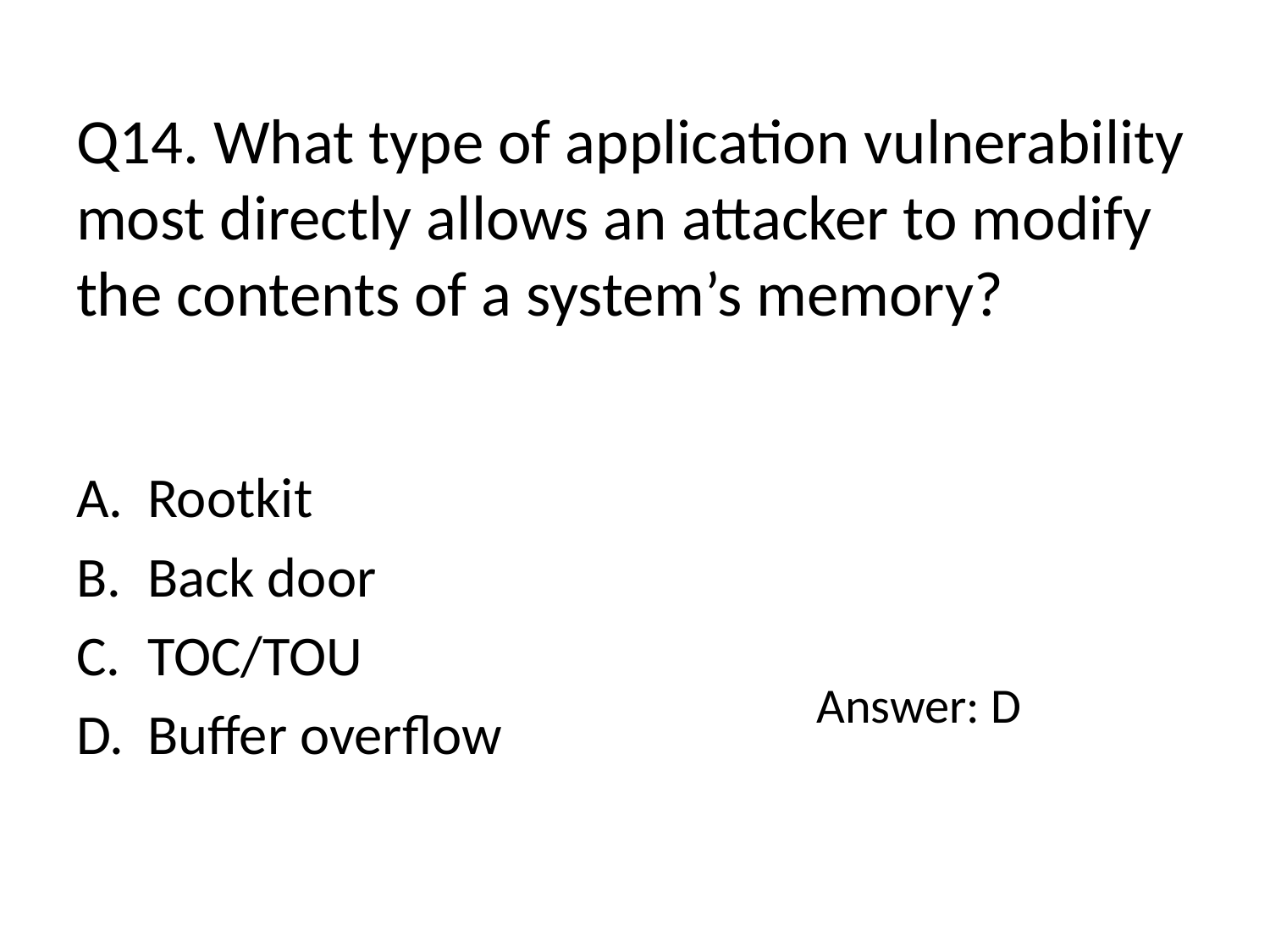

# Q14. What type of application vulnerability most directly allows an attacker to modify the contents of a system’s memory?
Rootkit
Back door
TOC/TOU
Buffer overflow
Answer: D